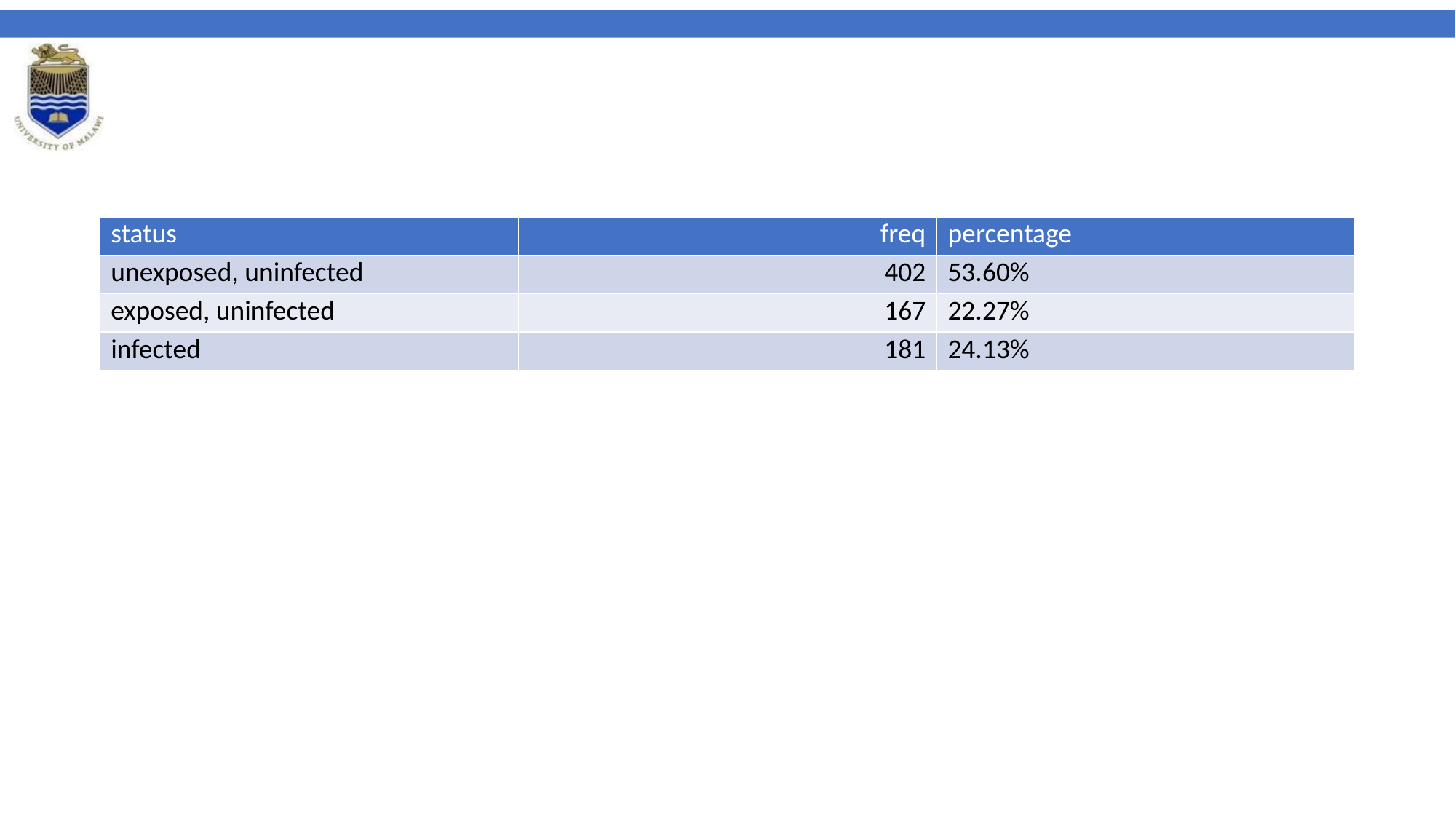

| status | freq | percentage |
| --- | --- | --- |
| unexposed, uninfected | 402 | 53.60% |
| exposed, uninfected | 167 | 22.27% |
| infected | 181 | 24.13% |